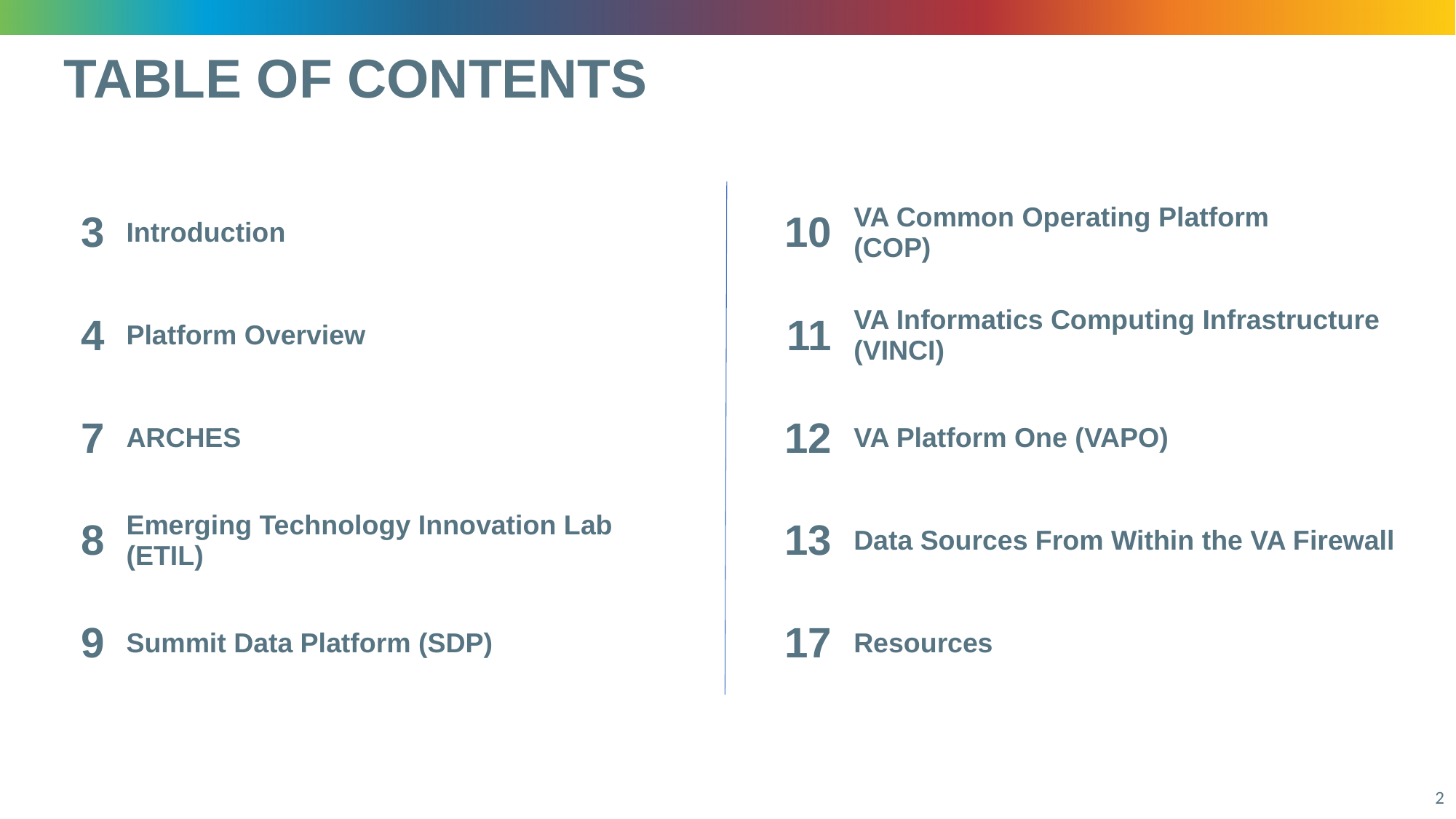

TABLE OF CONTENTS
| 3 | Introduction |
| --- | --- |
| 4 | Platform Overview |
| 7 | ARCHES |
| 8 | Emerging Technology Innovation Lab (ETIL) |
| 9 | Summit Data Platform (SDP) |
| 10 | VA Common Operating Platform (COP) |
| --- | --- |
| 11 | VA Informatics Computing Infrastructure (VINCI) |
| 12 | VA Platform One (VAPO) |
| 13 | Data Sources From Within the VA Firewall |
| 17 | Resources |
2